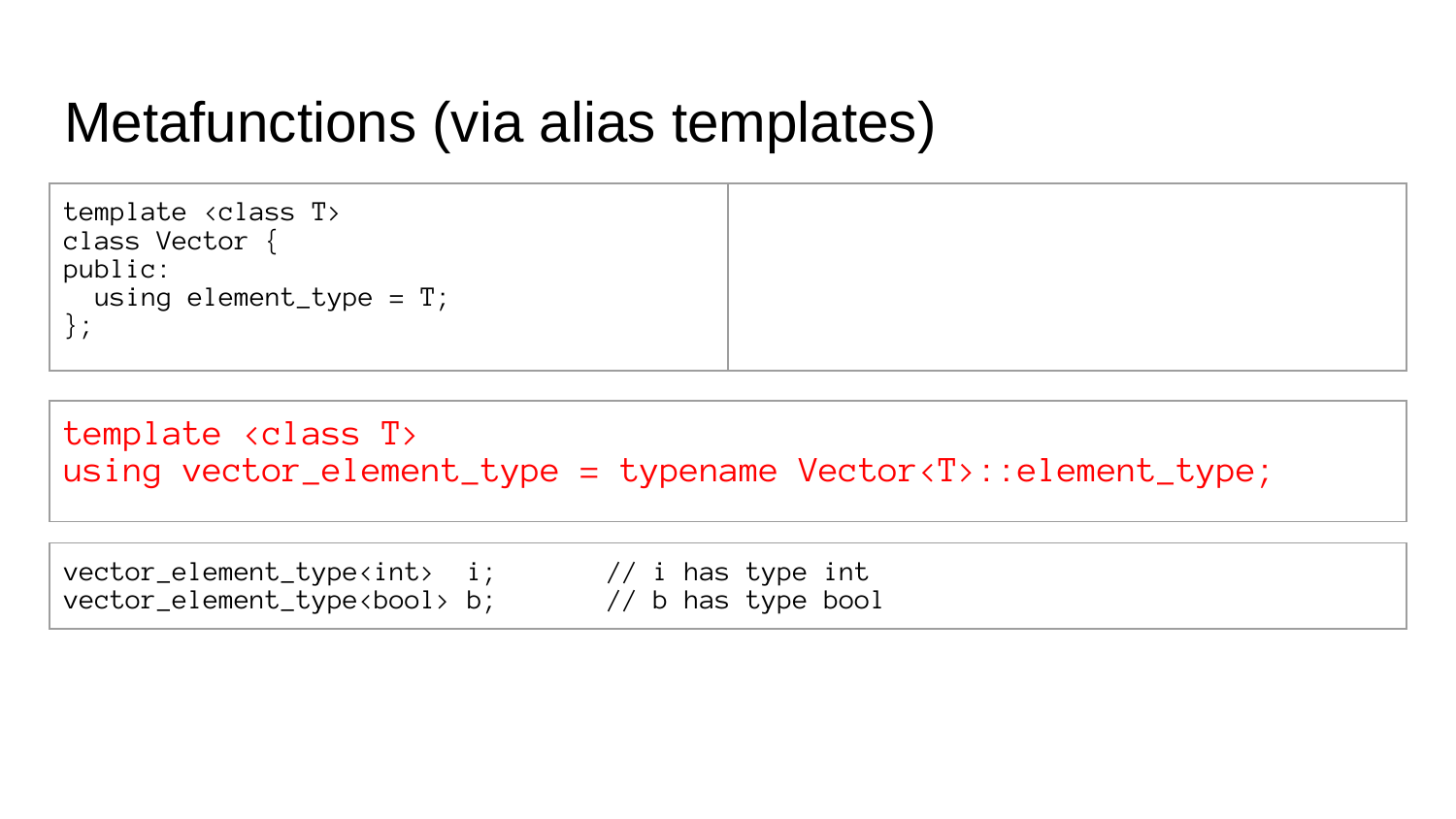

# Metafunctions (via alias templates)

| template <class T> class Vector { public: using element\_type = T; }; |  |
| --- | --- |
| template <class T> using vector\_element\_type = typename Vector<T>::element\_type; |  |
| --- | --- |
| vector\_element\_type<int> i; // i has type int vector\_element\_type<bool> b; // b has type bool |
| --- |